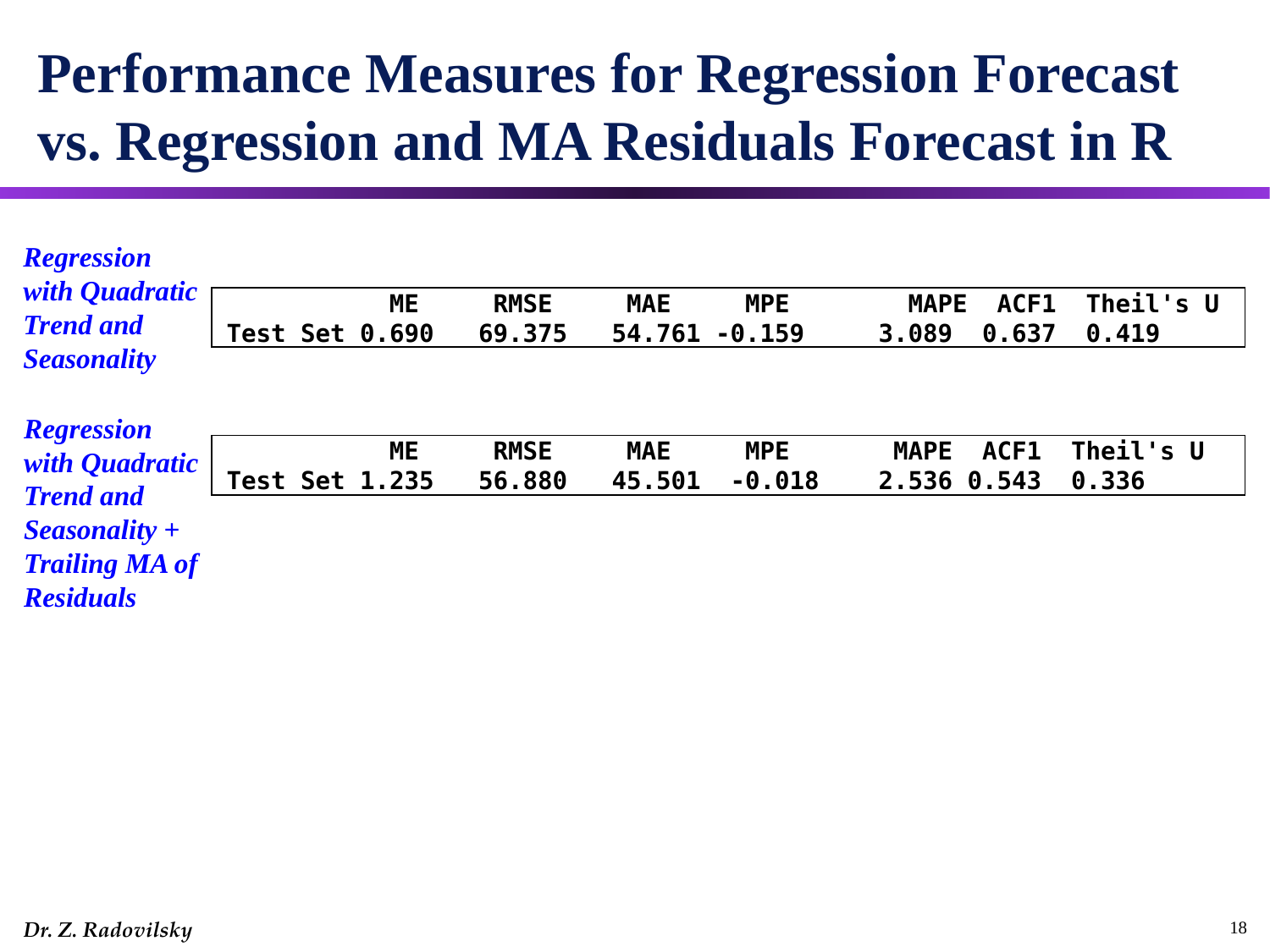

# Performance Measures for Regression Forecast vs. Regression and MA Residuals Forecast in R
Regression with Quadratic Trend and Seasonality
            ME     RMSE     MAE     MPE        MAPE  ACF1  Theil's U
 Test Set 0.690   69.375   54.761 -0.159     3.089  0.637  0.419
Regression with Quadratic Trend and Seasonality + Trailing MA of Residuals
            ME     RMSE     MAE     MPE       MAPE  ACF1  Theil's U
 Test Set 1.235   56.880   45.501  -0.018    2.536 0.543  0.336